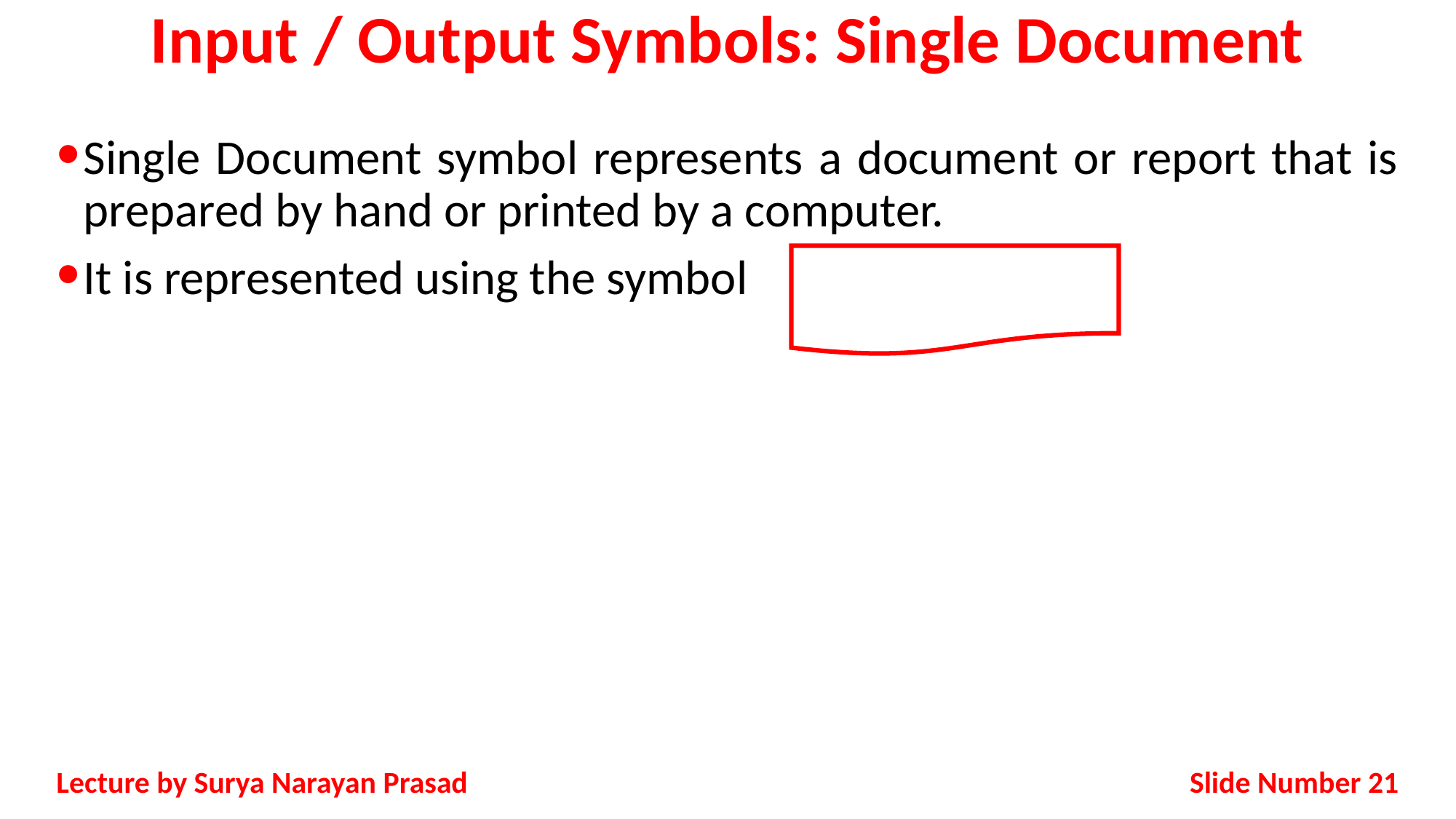

# Input / Output Symbols: Single Document
Single Document symbol represents a document or report that is prepared by hand or printed by a computer.
It is represented using the symbol

Slide Number 21
Lecture by Surya Narayan Prasad